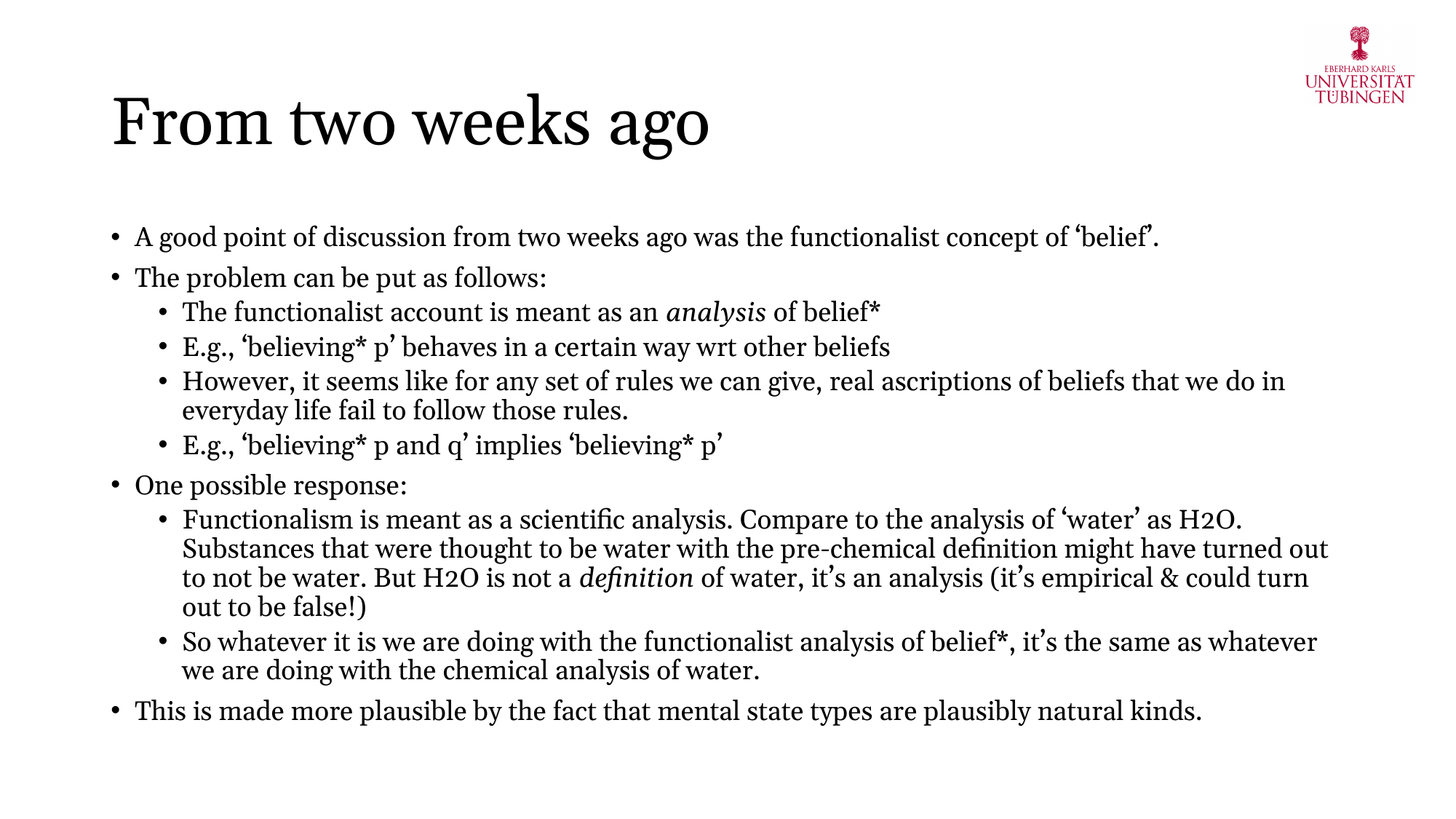

# From two weeks ago
A good point of discussion from two weeks ago was the functionalist concept of ‘belief’.
The problem can be put as follows:
The functionalist account is meant as an analysis of belief*
E.g., ‘believing* p’ behaves in a certain way wrt other beliefs
However, it seems like for any set of rules we can give, real ascriptions of beliefs that we do in everyday life fail to follow those rules.
E.g., ‘believing* p and q’ implies ‘believing* p’
One possible response:
Functionalism is meant as a scientific analysis. Compare to the analysis of ‘water’ as H2O. Substances that were thought to be water with the pre-chemical definition might have turned out to not be water. But H2O is not a definition of water, it’s an analysis (it’s empirical & could turn out to be false!)
So whatever it is we are doing with the functionalist analysis of belief*, it’s the same as whatever we are doing with the chemical analysis of water.
This is made more plausible by the fact that mental state types are plausibly natural kinds.